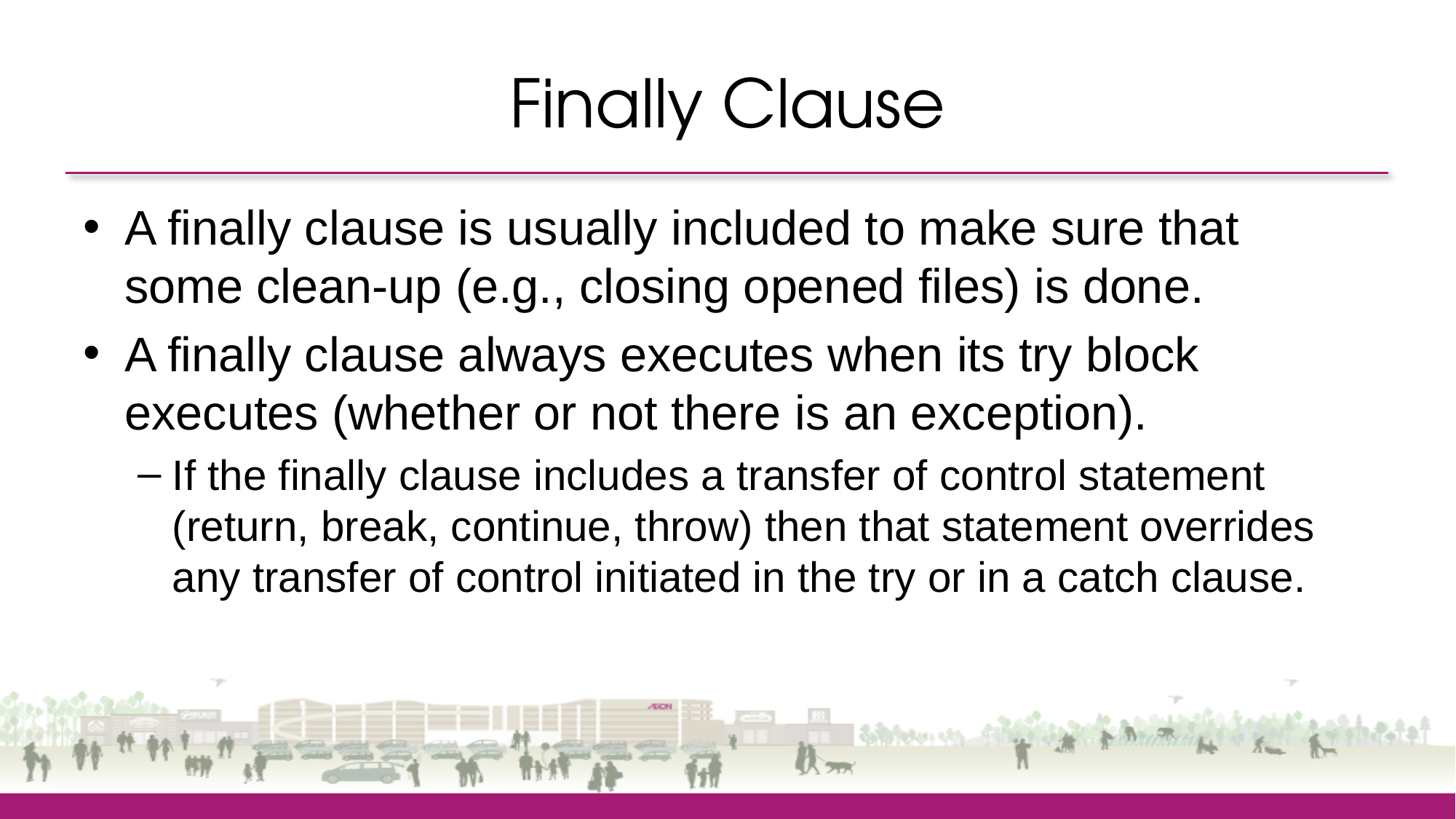

# Finally Clause
A finally clause is usually included to make sure that some clean-up (e.g., closing opened files) is done.
A finally clause always executes when its try block executes (whether or not there is an exception).
If the finally clause includes a transfer of control statement (return, break, continue, throw) then that statement overrides any transfer of control initiated in the try or in a catch clause.